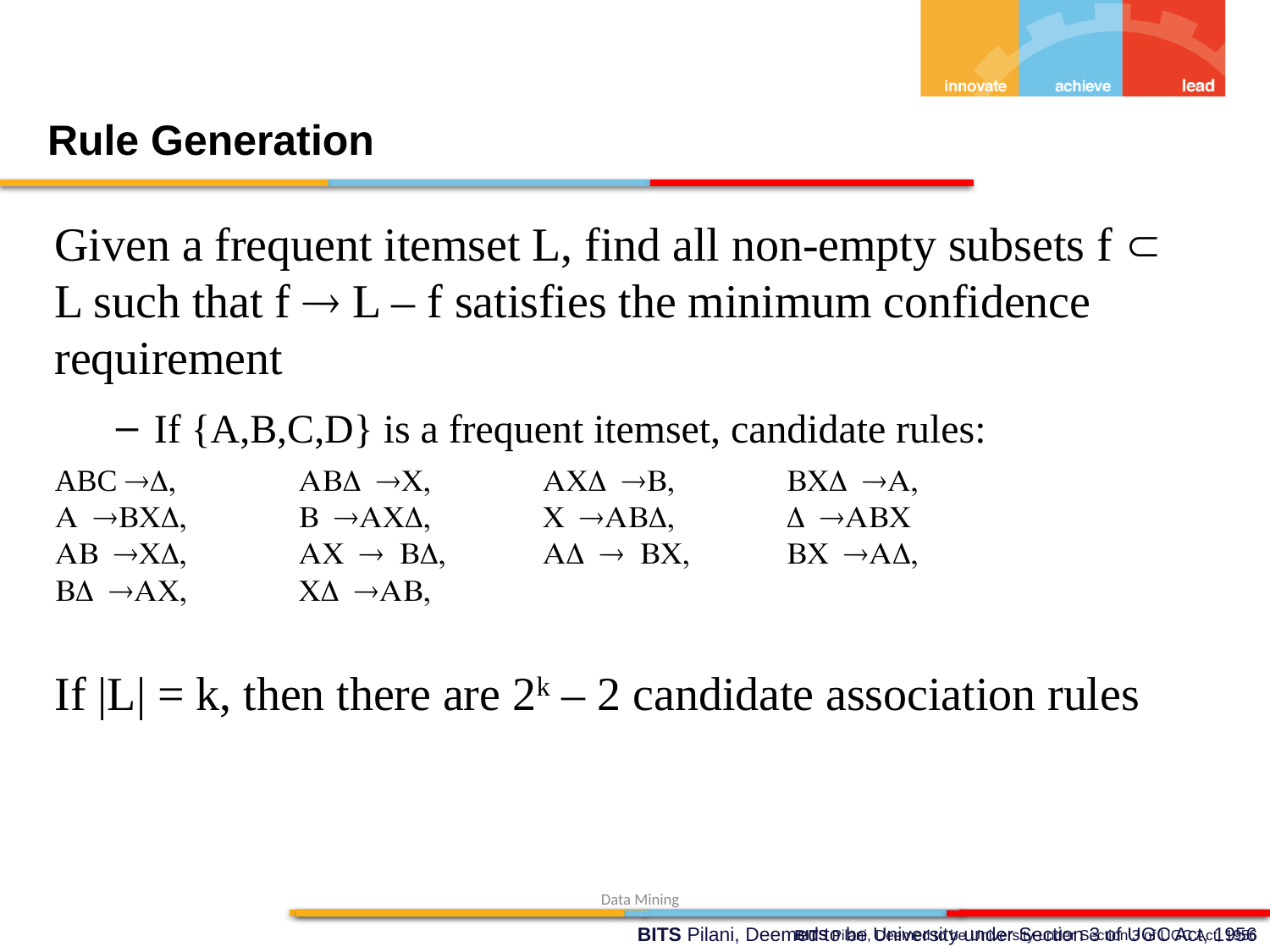

Rule Generation
Given a frequent itemset L, find all non-empty subsets f ⊂ L such that f → L – f satisfies the minimum confidence requirement
If {A,B,C,D} is a frequent itemset, candidate rules:
ABC →Δ, 		ΑΒΔ →Χ, 		ΑΧΔ →Β, 		ΒΧΔ →Α,
Α →ΒΧΔ,	Β →ΑΧΔ,		Χ →ΑΒΔ, 		Δ →ΑΒΧ
ΑΒ →ΧΔ,	ΑΧ → ΒΔ, 	ΑΔ → ΒΧ, 	ΒΧ →ΑΔ,
ΒΔ →ΑΧ, 	ΧΔ →ΑΒ,
If |L| = k, then there are 2k – 2 candidate association rules